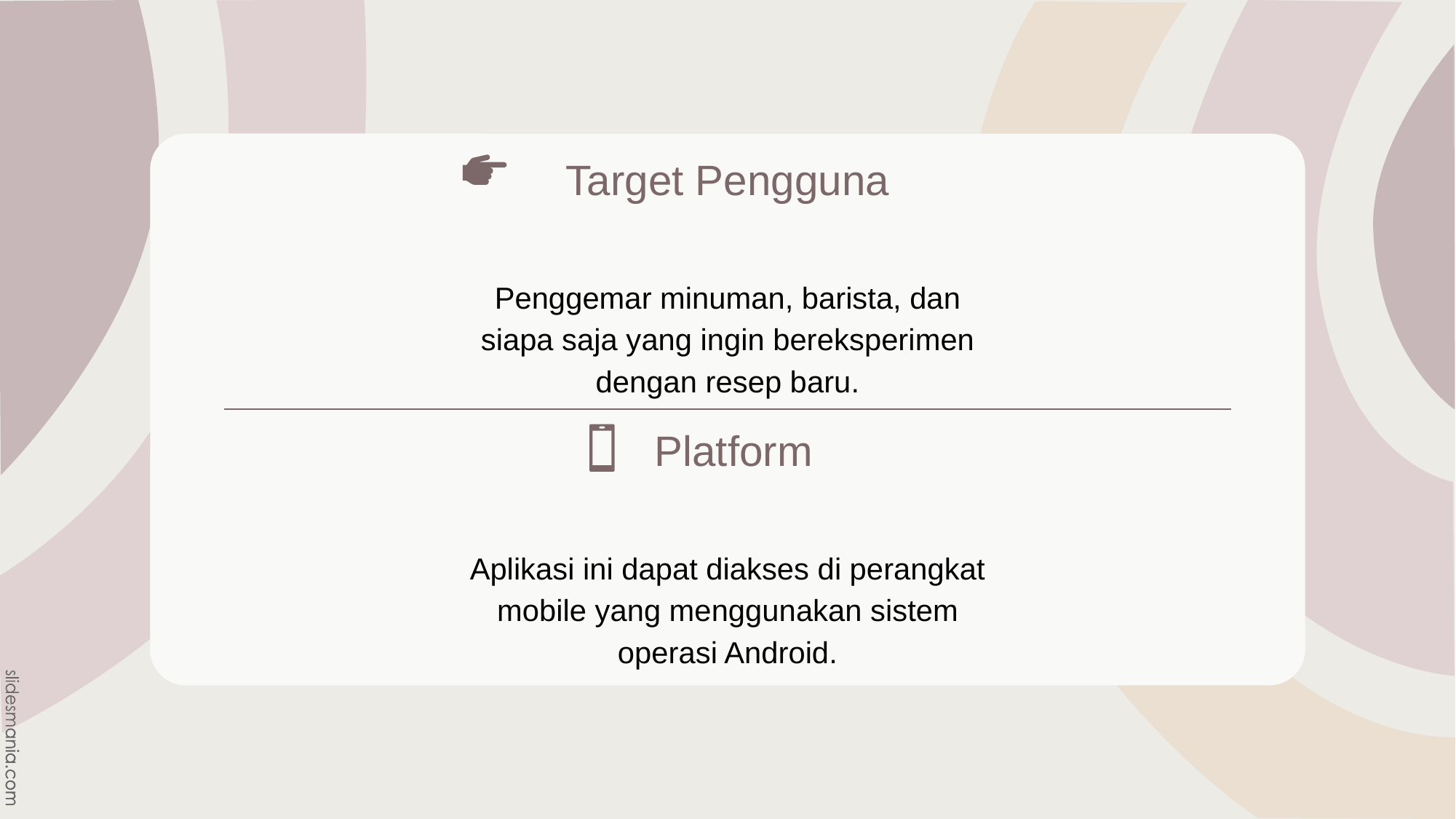

# Target Pengguna

Penggemar minuman, barista, dan siapa saja yang ingin bereksperimen dengan resep baru.
Platform

Aplikasi ini dapat diakses di perangkat mobile yang menggunakan sistem operasi Android.